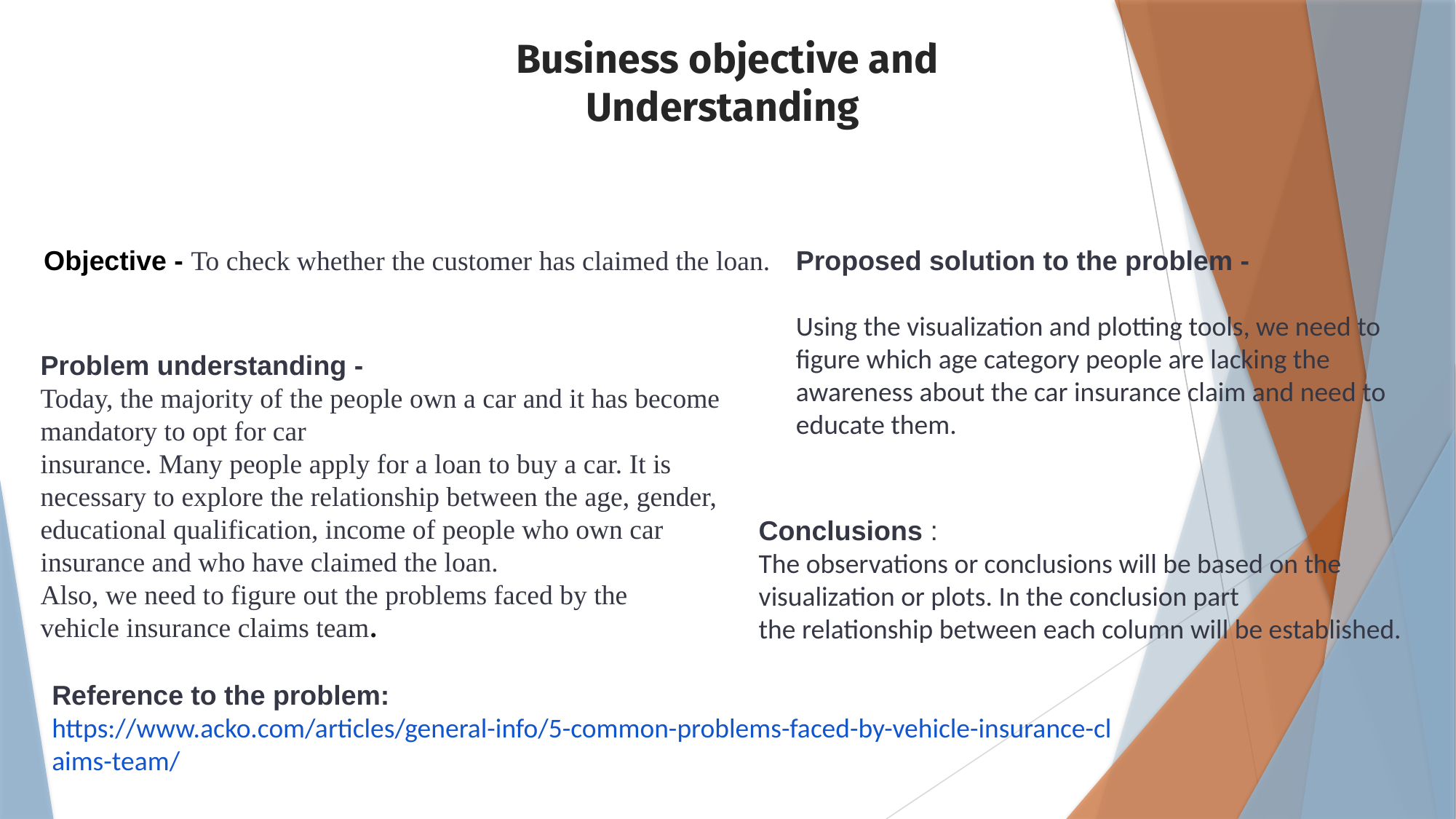

# Business objective and Understanding
Objective - To check whether the customer has claimed the loan.
Proposed solution to the problem -

Using the visualization and plotting tools, we need to figure which age category people are lacking the awareness about the car insurance claim and need to educate them.
Problem understanding -
Today, the majority of the people own a car and it has become mandatory to opt for car
insurance. Many people apply for a loan to buy a car. It is necessary to explore the relationship between the age, gender, educational qualification, income of people who own car insurance and who have claimed the loan.
Also, we need to figure out the problems faced by the
vehicle insurance claims team.
Conclusions :
The observations or conclusions will be based on the visualization or plots. In the conclusion part
the relationship between each column will be established.
Reference to the problem:
https://www.acko.com/articles/general-info/5-common-problems-faced-by-vehicle-insurance-cl
aims-team/